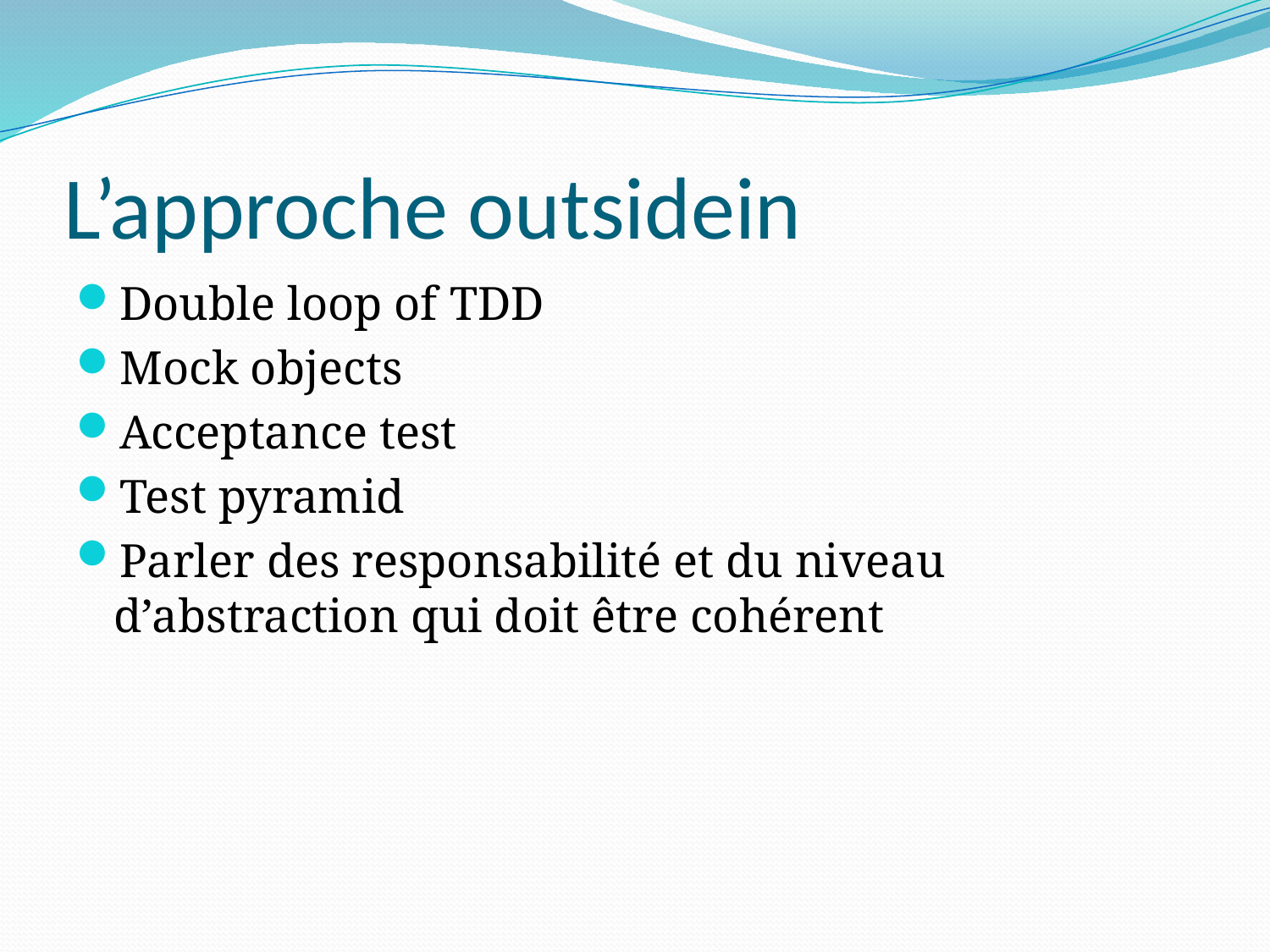

# L’approche outsidein
Double loop of TDD
Mock objects
Acceptance test
Test pyramid
Parler des responsabilité et du niveau d’abstraction qui doit être cohérent